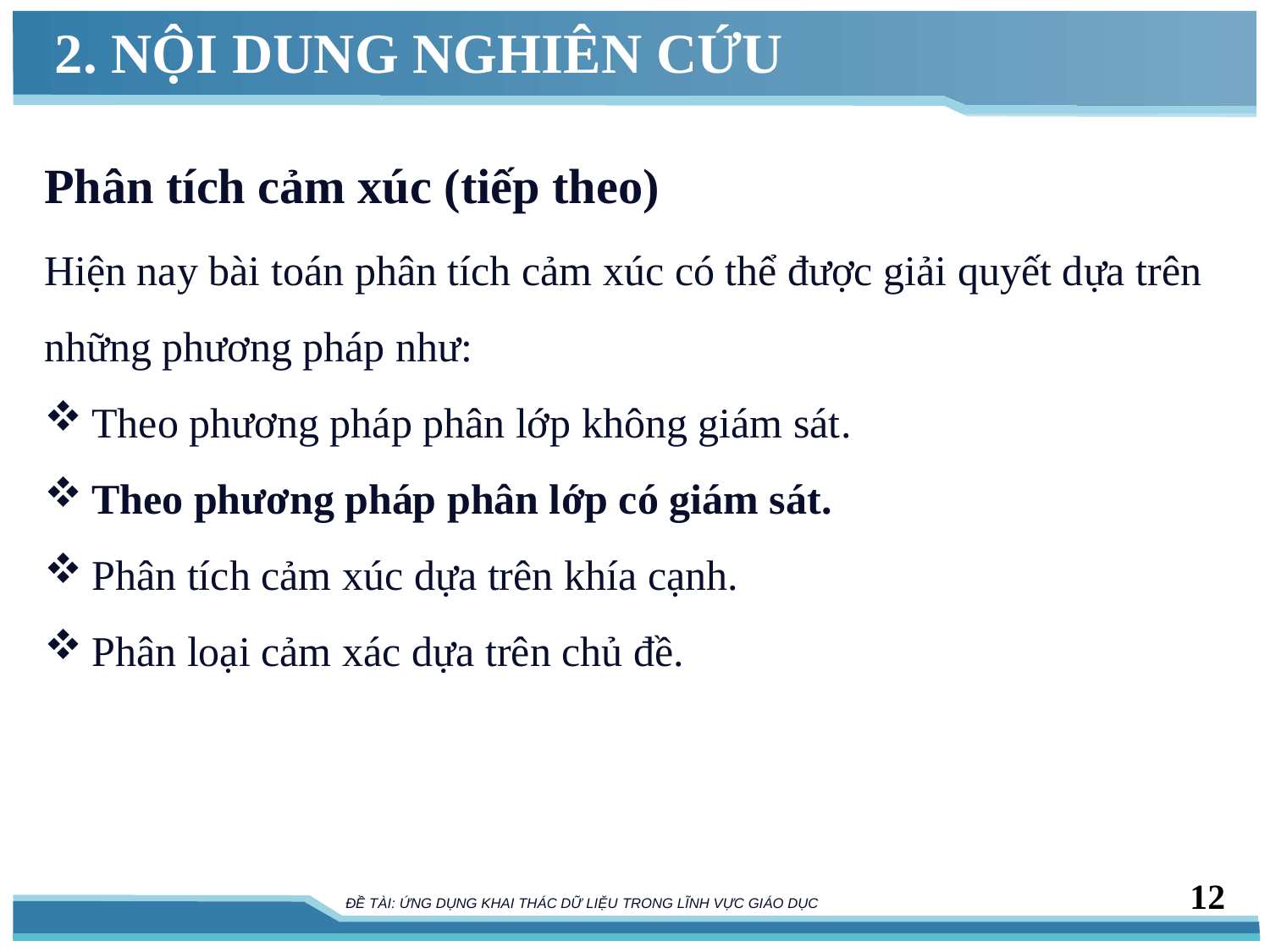

# 2. NỘI DUNG NGHIÊN CỨU
Phân tích cảm xúc (tiếp theo)
Hiện nay bài toán phân tích cảm xúc có thể được giải quyết dựa trên những phương pháp như:
Theo phương pháp phân lớp không giám sát.
Theo phương pháp phân lớp có giám sát.
Phân tích cảm xúc dựa trên khía cạnh.
Phân loại cảm xác dựa trên chủ đề.
12